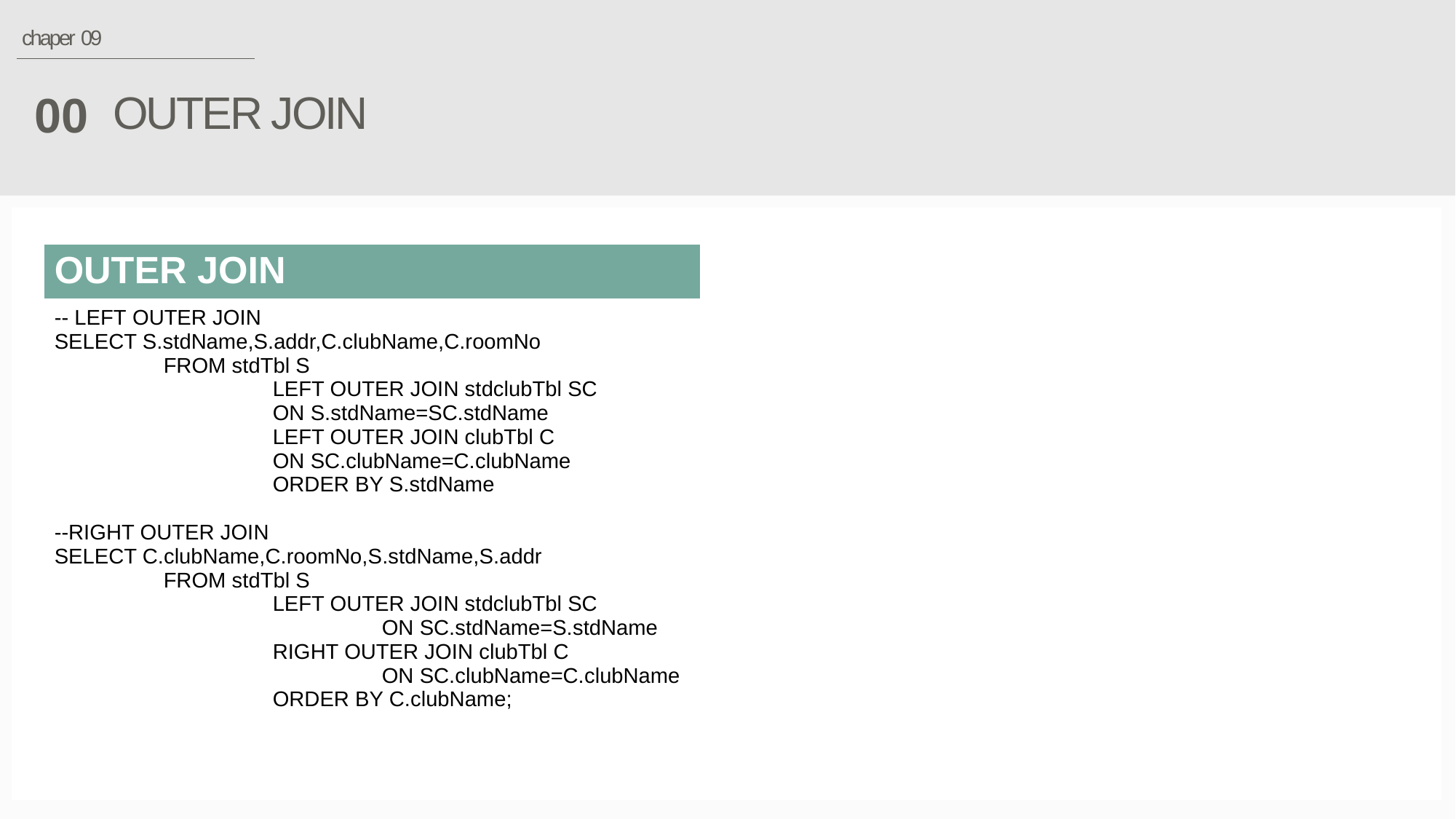

chaper  09
OUTER JOIN
00

| OUTER JOIN |
| --- |
| -- LEFT OUTER JOIN SELECT S.stdName,S.addr,C.clubName,C.roomNo FROM stdTbl S LEFT OUTER JOIN stdclubTbl SC ON S.stdName=SC.stdName LEFT OUTER JOIN clubTbl C ON SC.clubName=C.clubName ORDER BY S.stdName --RIGHT OUTER JOIN SELECT C.clubName,C.roomNo,S.stdName,S.addr FROM stdTbl S LEFT OUTER JOIN stdclubTbl SC ON SC.stdName=S.stdName RIGHT OUTER JOIN clubTbl C ON SC.clubName=C.clubName ORDER BY C.clubName; |